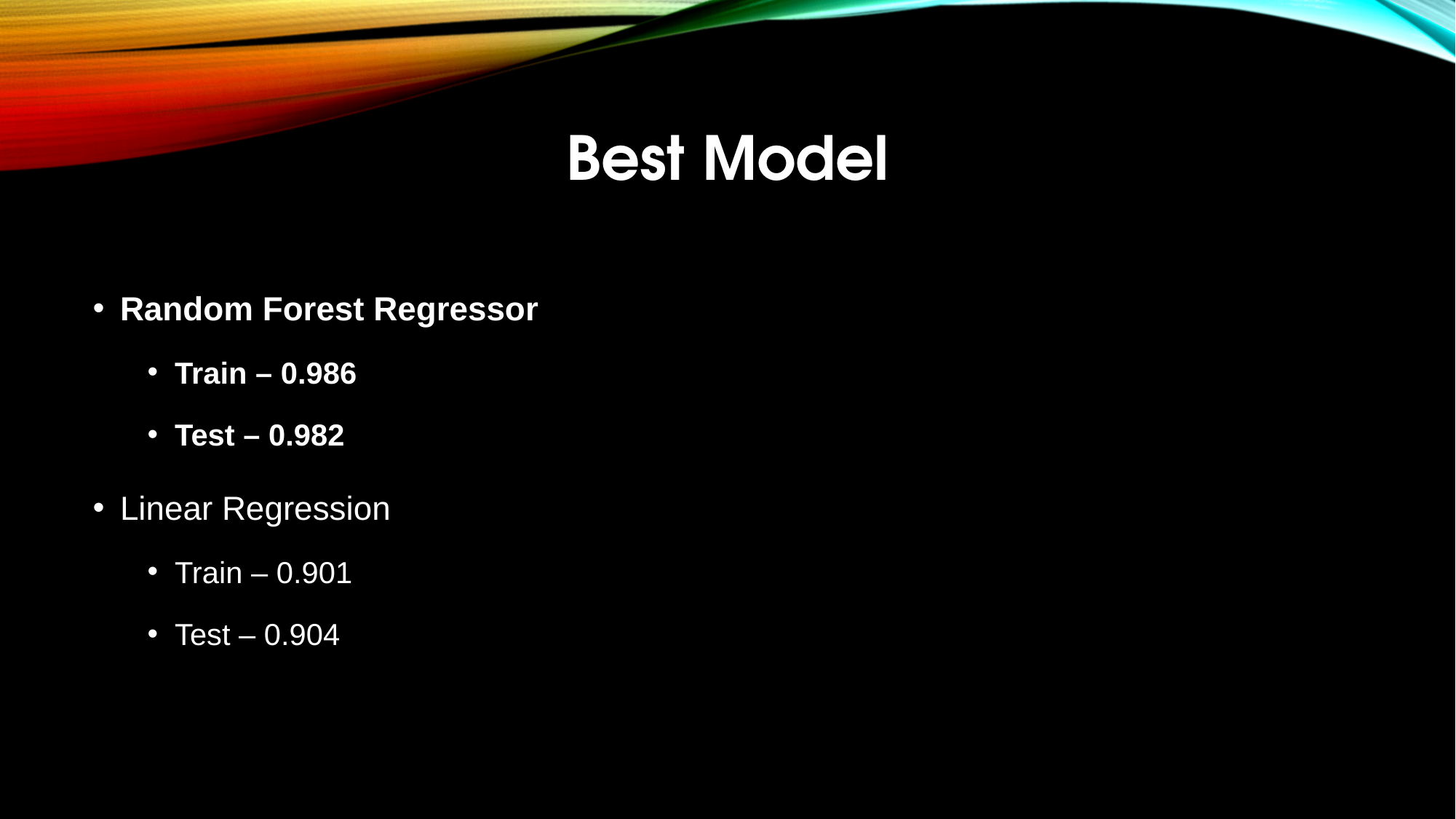

# Best Model
Random Forest Regressor
Train – 0.986
Test – 0.982
Linear Regression
Train – 0.901
Test – 0.904